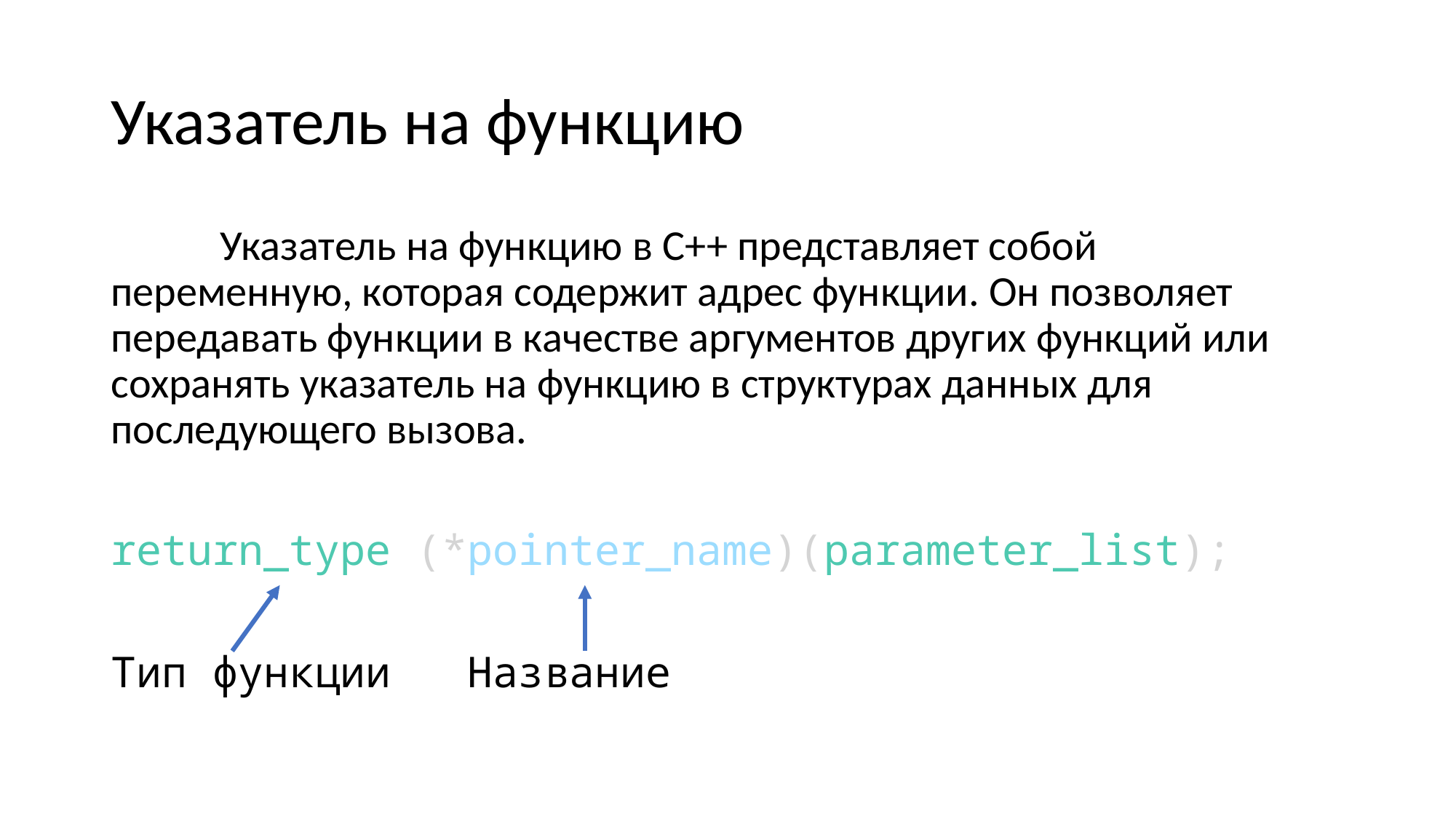

# Указатель на функцию
	Указатель на функцию в C++ представляет собой переменную, которая содержит адрес функции. Он позволяет передавать функции в качестве аргументов других функций или сохранять указатель на функцию в структурах данных для последующего вызова.

return_type (*pointer_name)(parameter_list);

Тип функции   Название